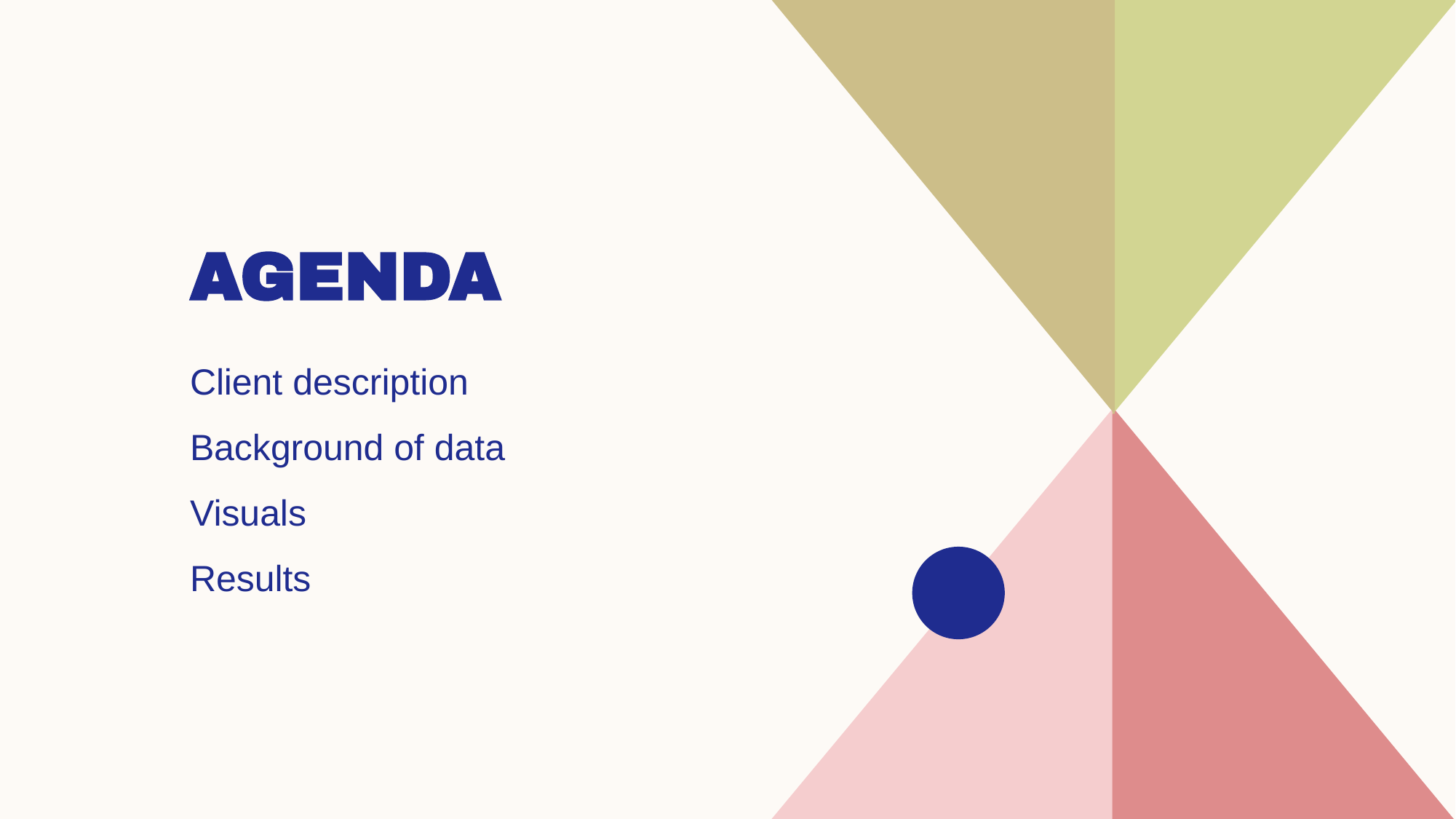

# AGENDA
Client description​
Background of data
Visuals
​Results​